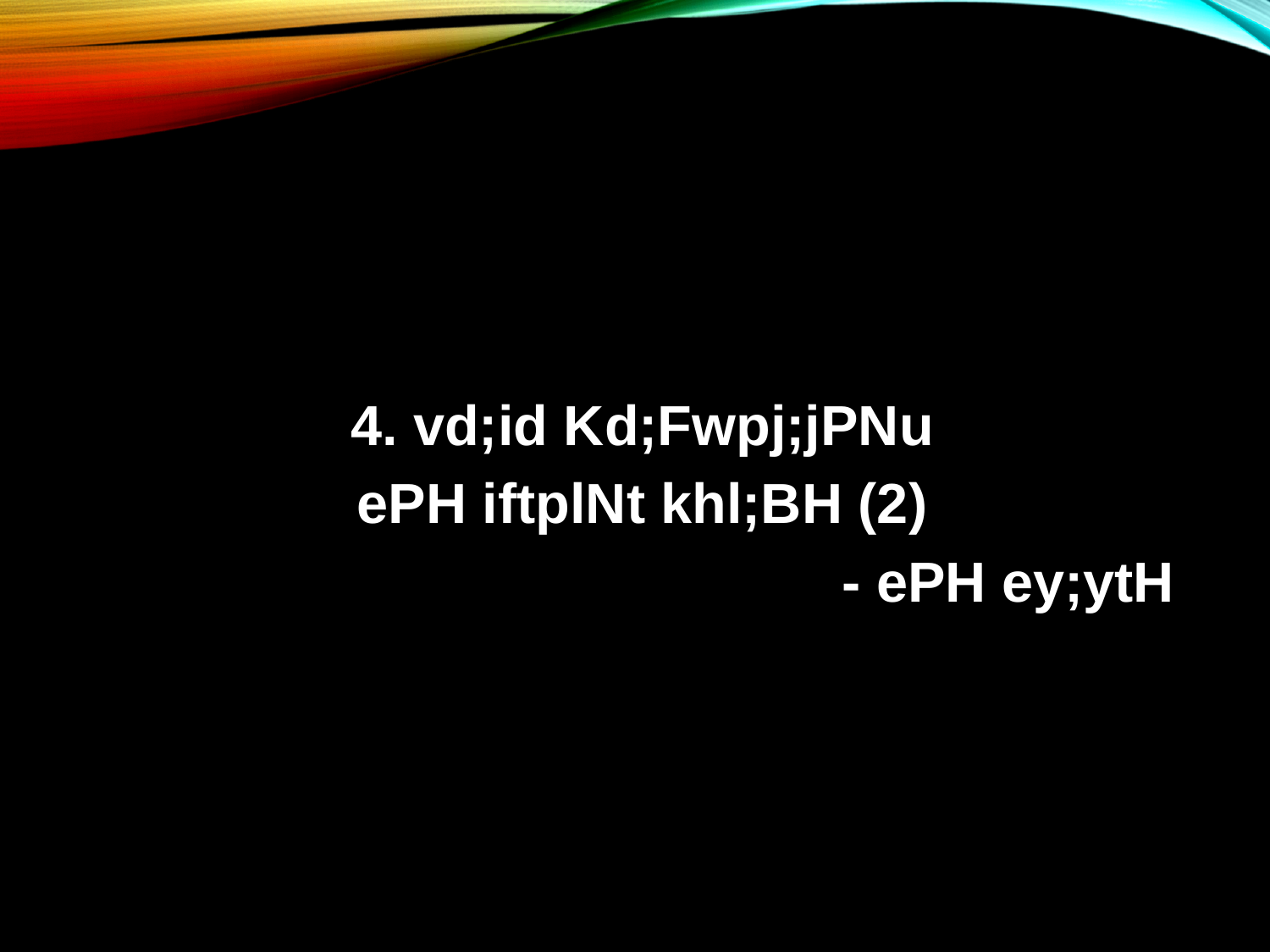

#

4. vd;id Kd;Fwpj;jPNu
ePH iftplNt khl;BH (2)
- ePH ey;ytH